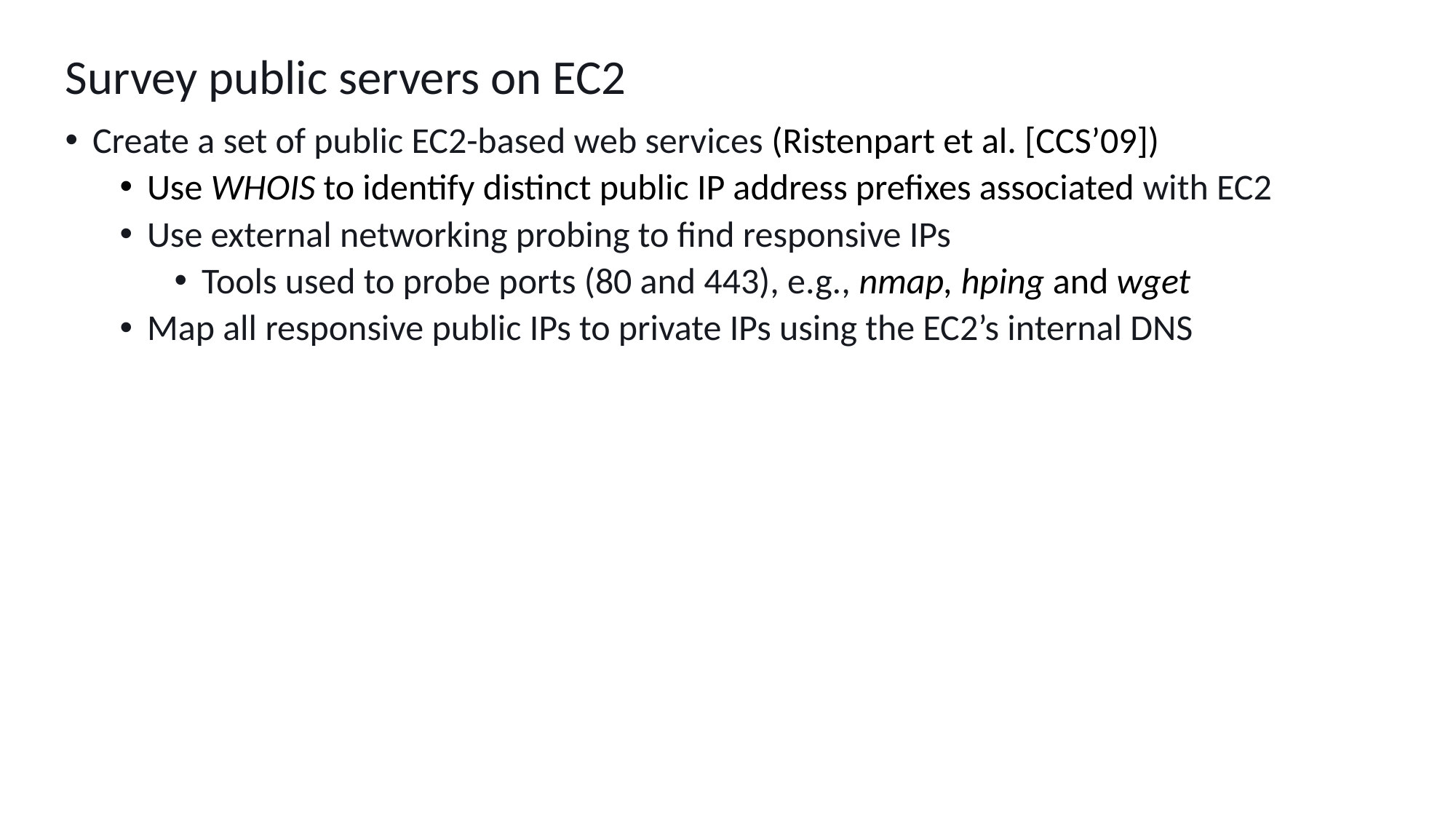

# Survey public servers on EC2
Create a set of public EC2-based web services (Ristenpart et al. [CCS’09])
Use WHOIS to identify distinct public IP address prefixes associated with EC2
Use external networking probing to find responsive IPs
Tools used to probe ports (80 and 443), e.g., nmap, hping and wget
Map all responsive public IPs to private IPs using the EC2’s internal DNS